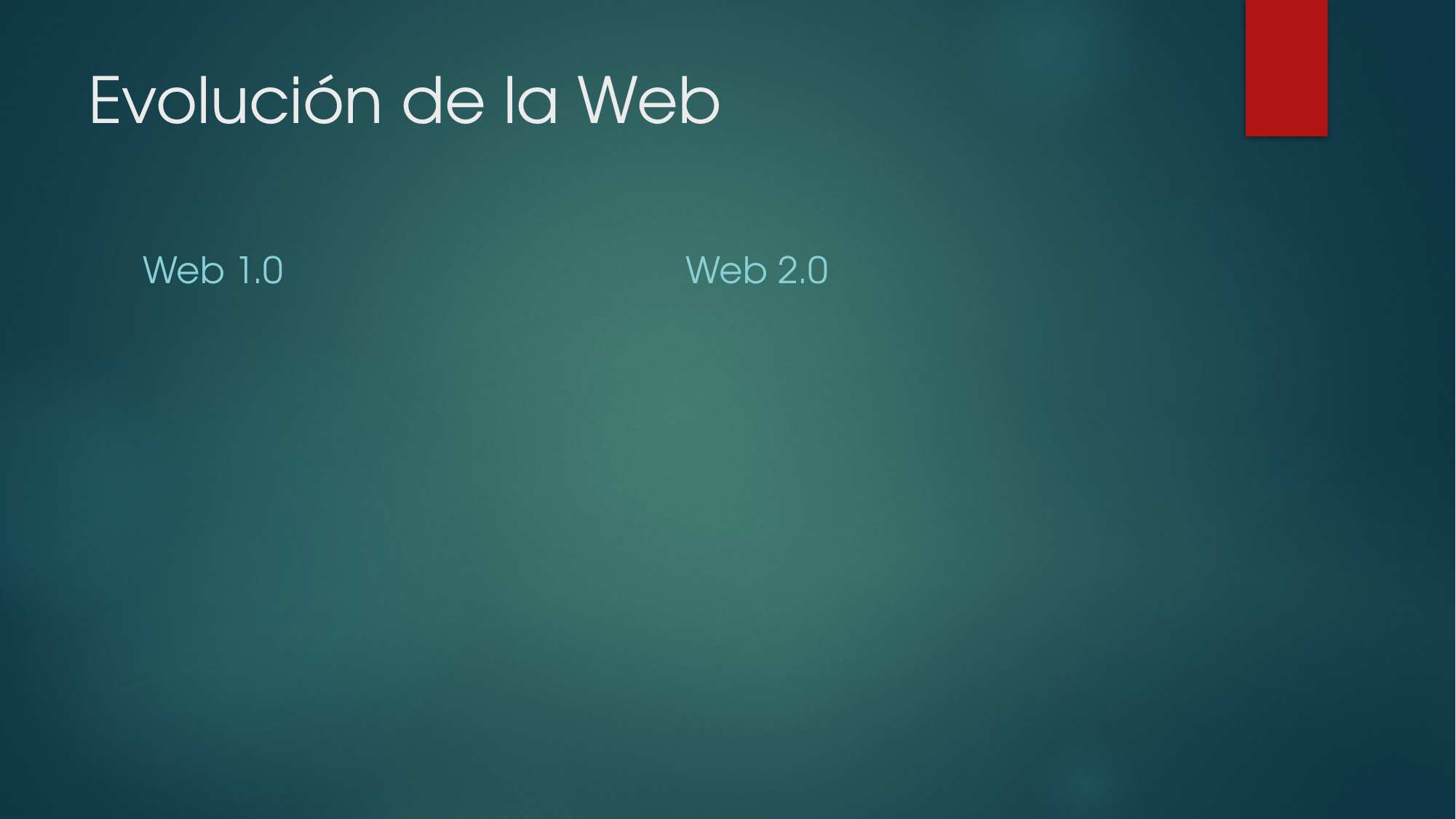

# Evolución de la Web
Web 1.0
Web 2.0